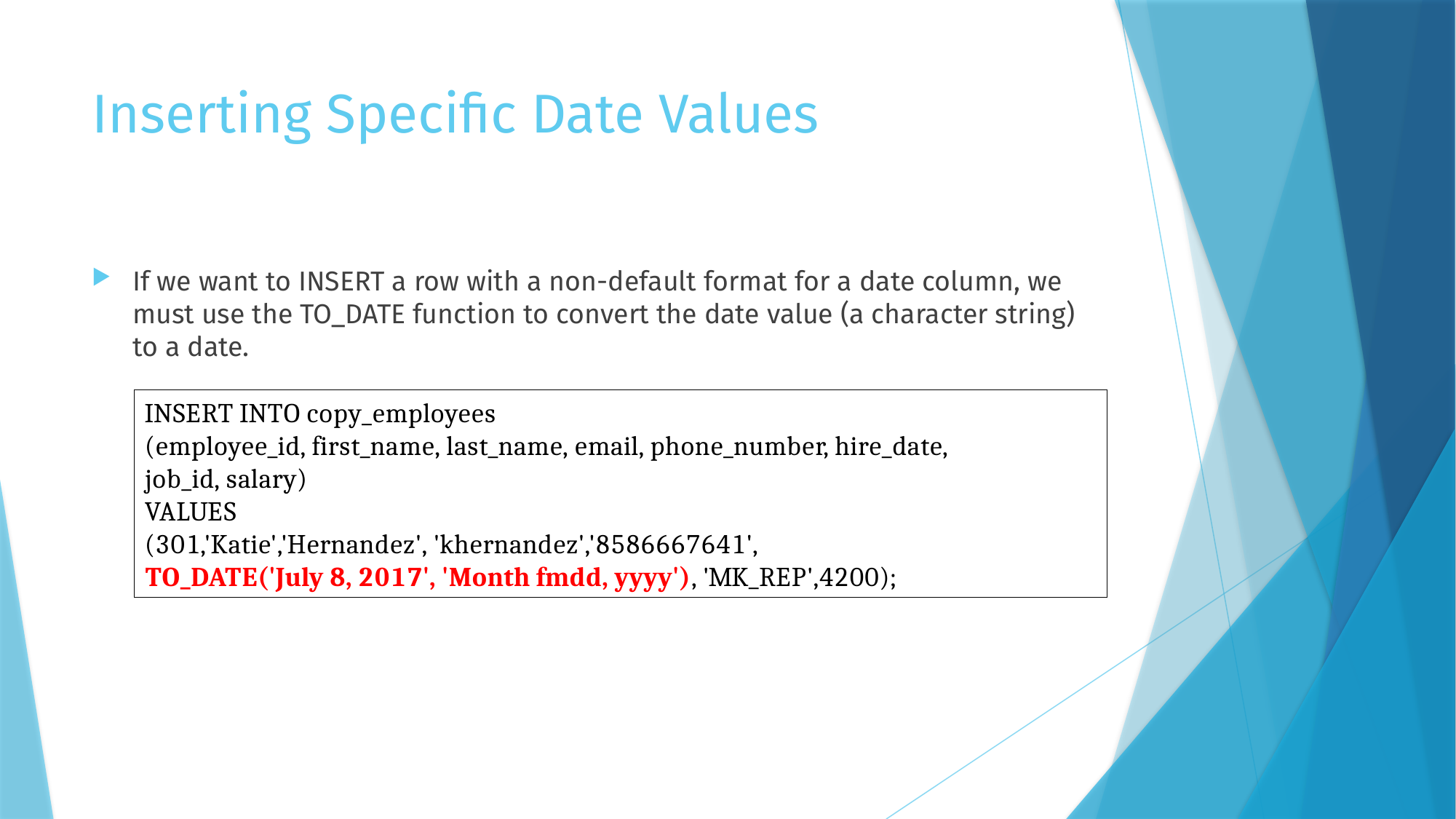

# Inserting Specific Date Values
If we want to INSERT a row with a non-default format for a date column, we must use the TO_DATE function to convert the date value (a character string) to a date.
INSERT INTO copy_employees
(employee_id, first_name, last_name, email, phone_number, hire_date,
job_id, salary)
VALUES
(301,'Katie','Hernandez', 'khernandez','8586667641',
TO_DATE('July 8, 2017', 'Month fmdd, yyyy'), 'MK_REP',4200);